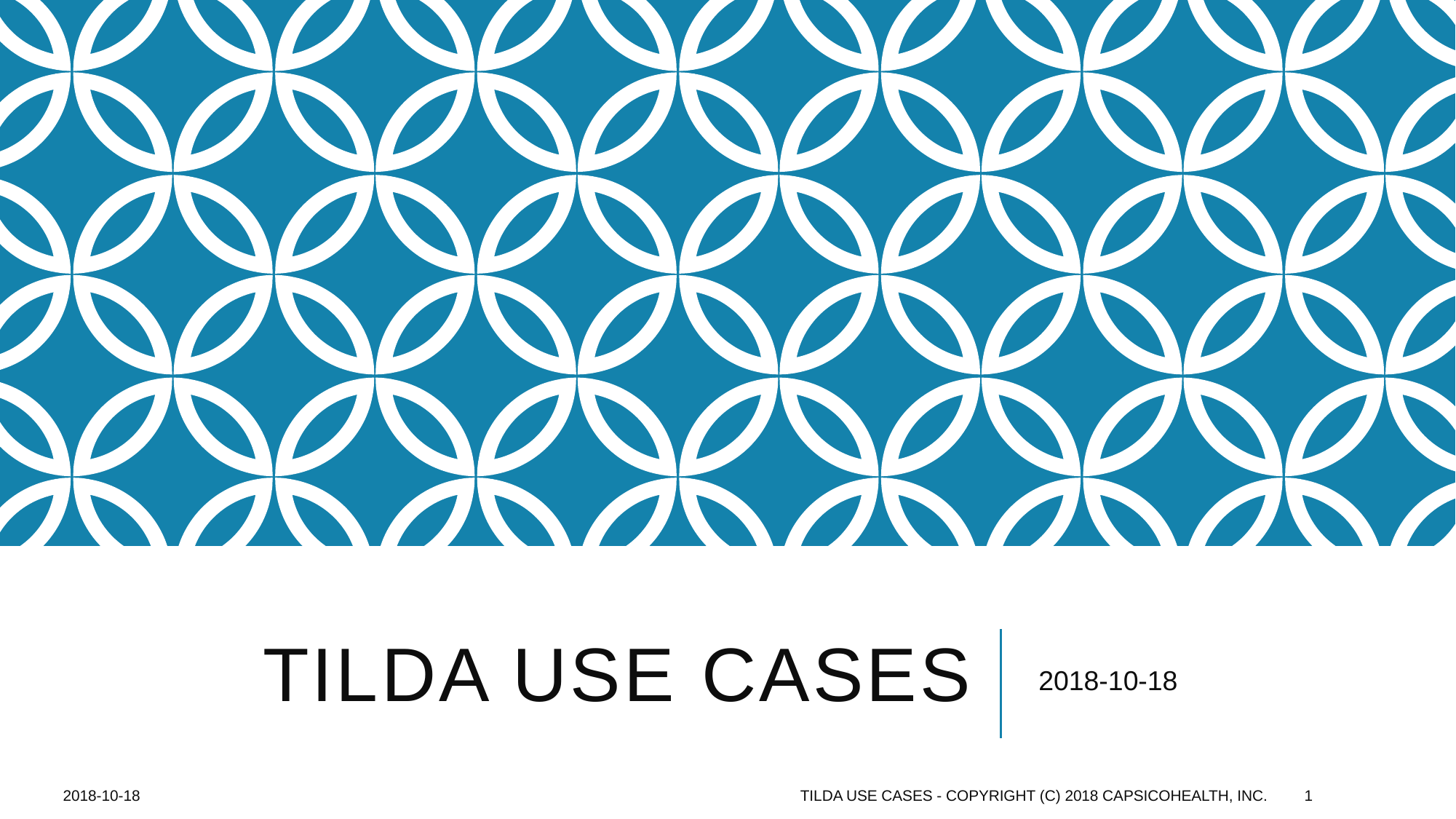

# Tilda Use Cases
2018-10-18
2018-10-18
Tilda USE CASES - Copyright (c) 2018 CapsicoHealth, Inc.
1